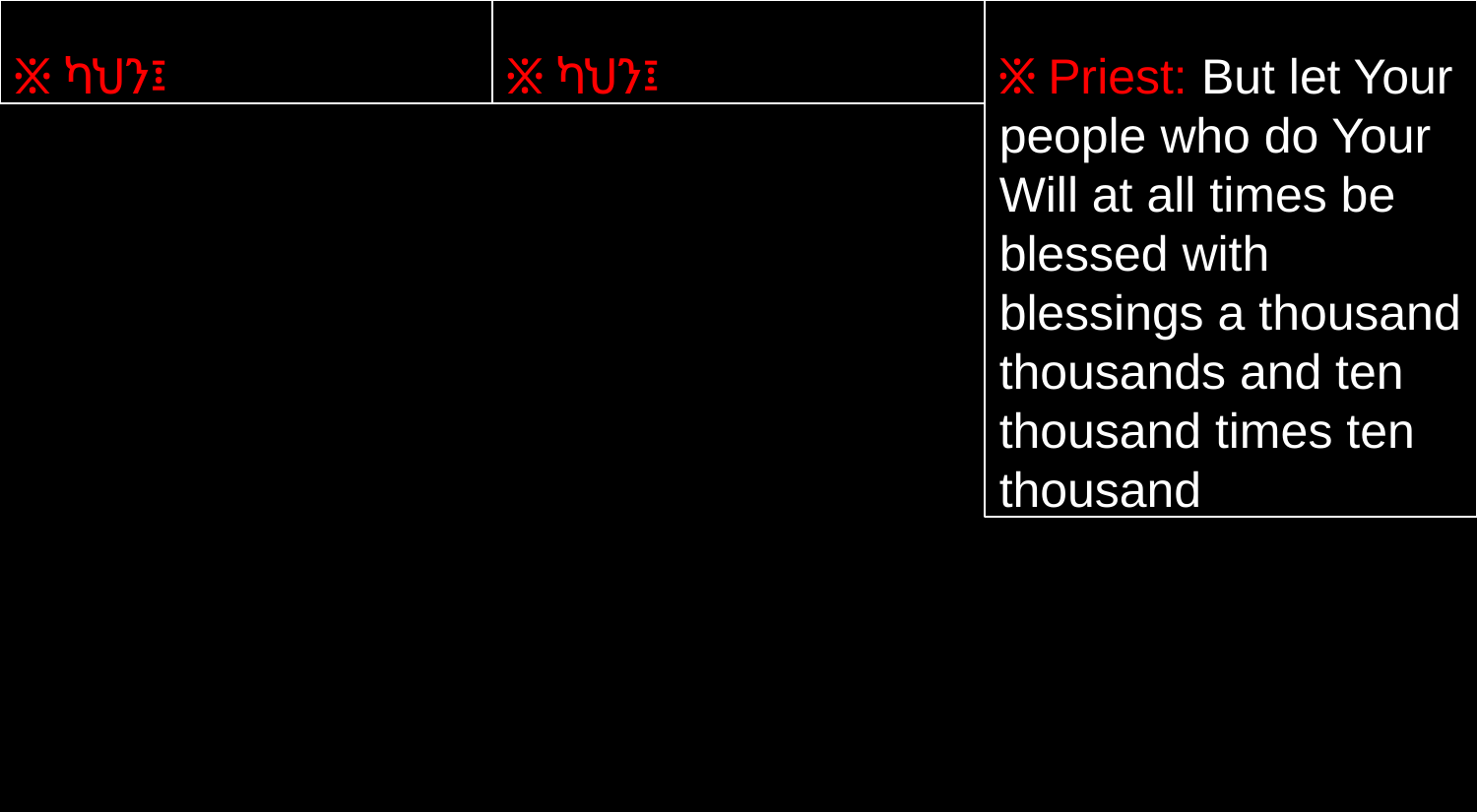

፠ ካህን፤

፠ ካህን፤

፠ Priest: But let Your people who do Your Will at all times be blessed with blessings a thousand thousands and ten thousand times ten thousand